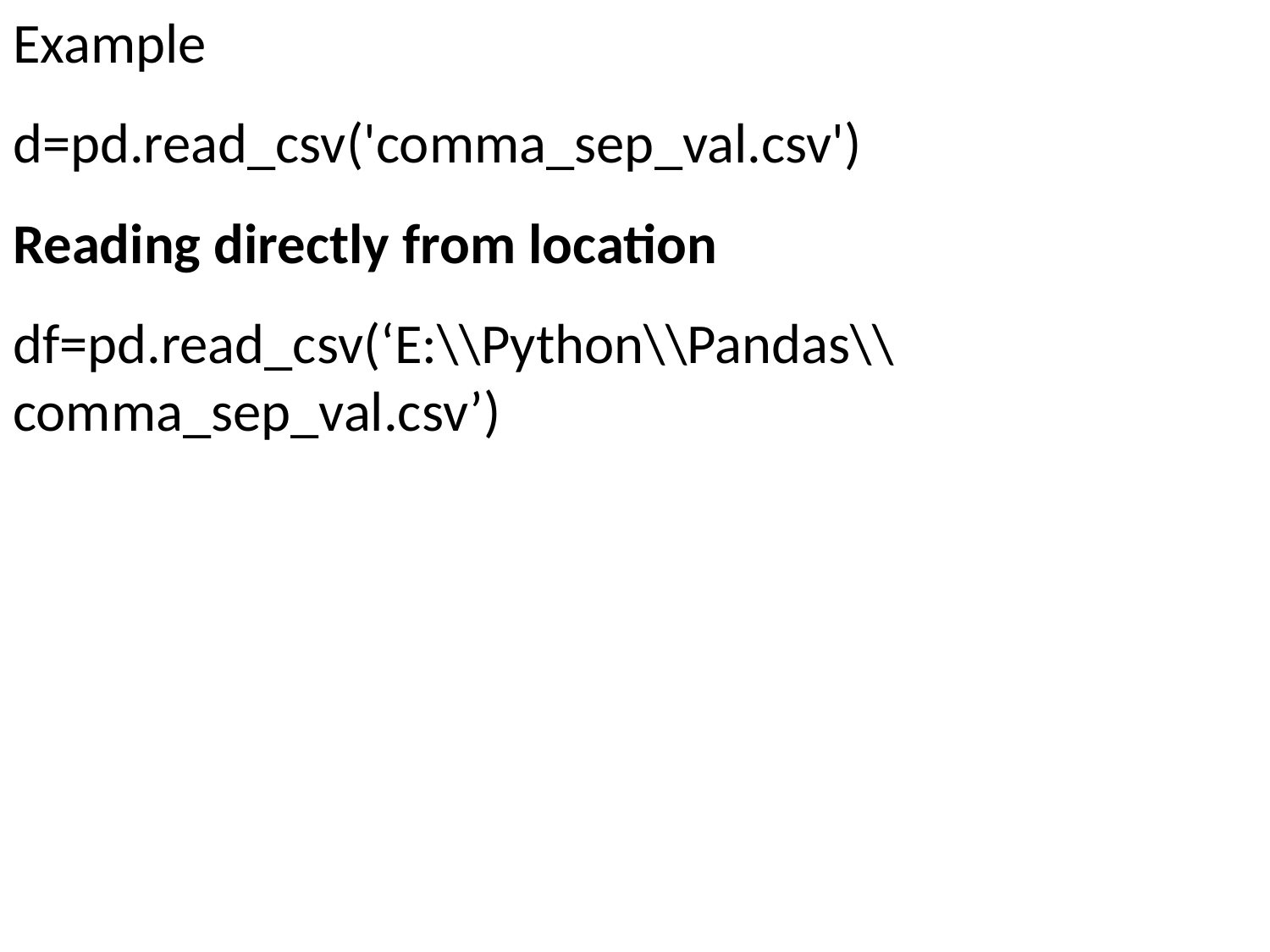

Example
d=pd.read_csv('comma_sep_val.csv')
Reading directly from location
df=pd.read_csv(‘E:\\Python\\Pandas\\comma_sep_val.csv’)